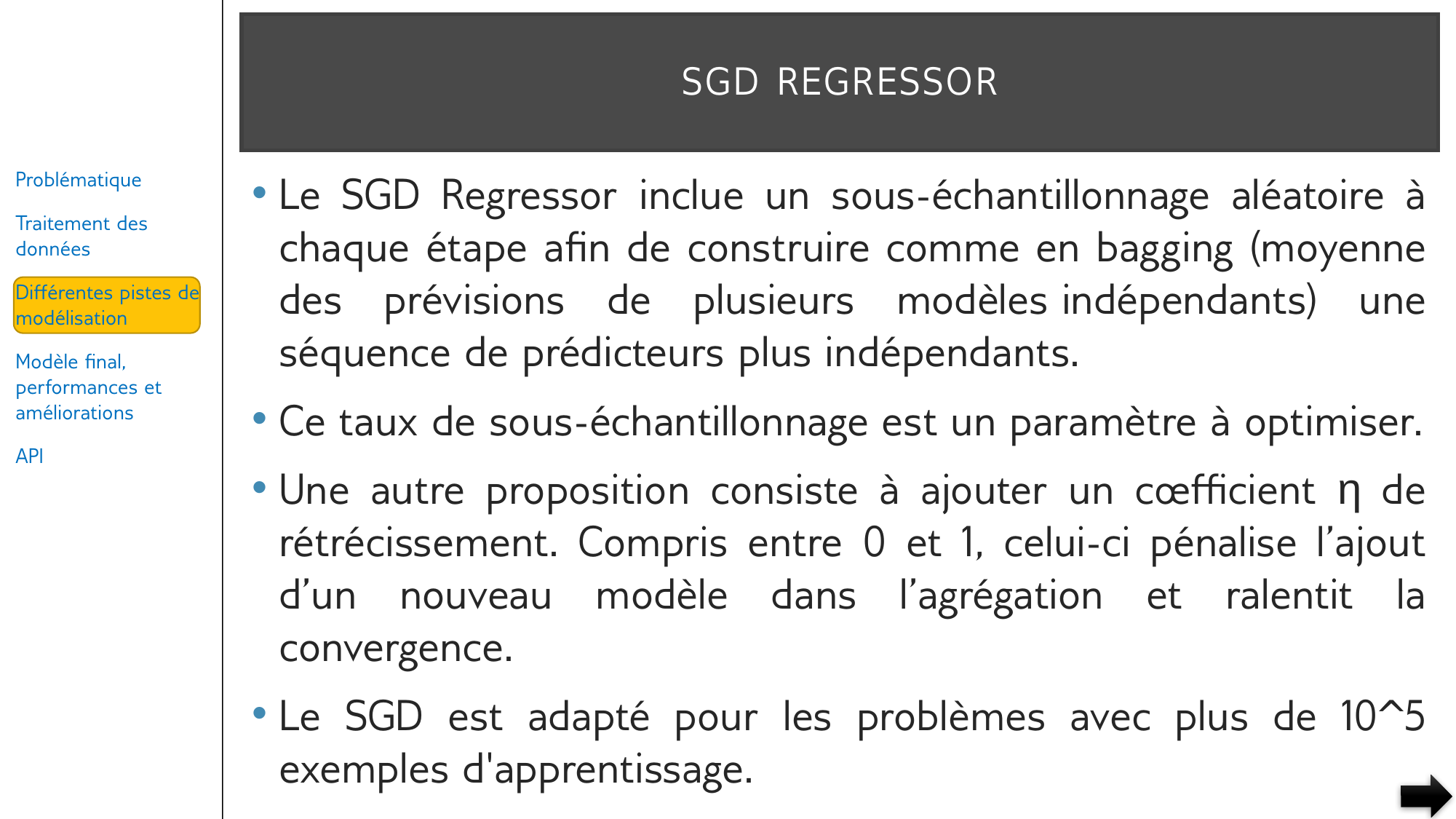

# SGD Regressor
Le SGD Regressor inclue un sous-échantillonnage aléatoire à chaque étape afin de construire comme en bagging (moyenne des prévisions de plusieurs modèles indépendants) une séquence de prédicteurs plus indépendants.
Ce taux de sous-échantillonnage est un paramètre à optimiser.
Une autre proposition consiste à ajouter un coefficient η de rétrécissement. Compris entre 0 et 1, celui-ci pénalise l’ajout d’un nouveau modèle dans l’agrégation et ralentit la convergence.
Le SGD est adapté pour les problèmes avec plus de 10^5 exemples d'apprentissage.